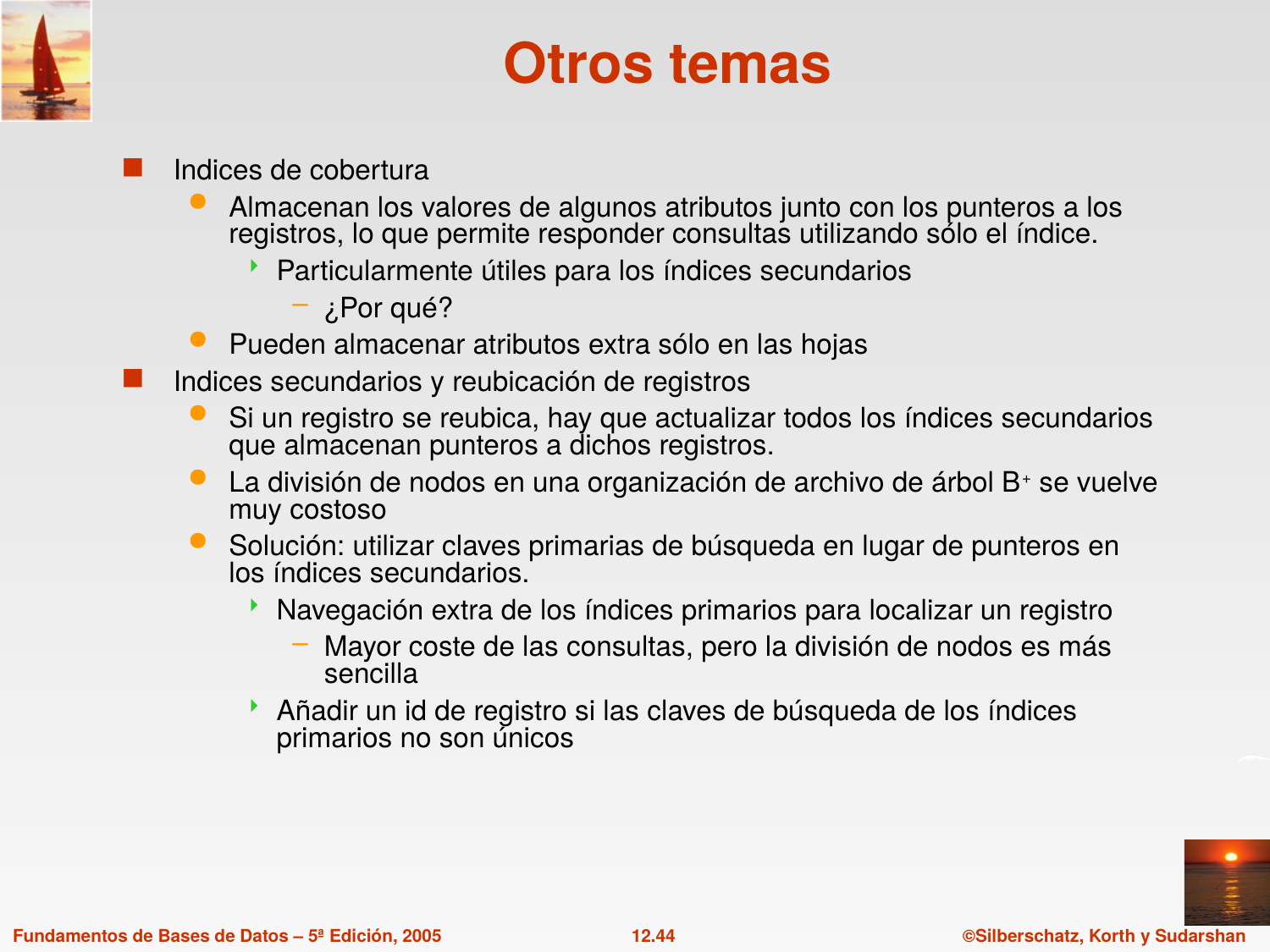

# Otros temas
Indices de cobertura
Almacenan los valores de algunos atributos junto con los punteros a los registros, lo que permite responder consultas utilizando sólo el índice.
Particularmente útiles para los índices secundarios
¿Por qué?
Pueden almacenar atributos extra sólo en las hojas
Indices secundarios y reubicación de registros
Si un registro se reubica, hay que actualizar todos los índices secundarios que almacenan punteros a dichos registros.
La división de nodos en una organización de archivo de árbol B+ se vuelve muy costoso
Solución: utilizar claves primarias de búsqueda en lugar de punteros en los índices secundarios.
Navegación extra de los índices primarios para localizar un registro
Mayor coste de las consultas, pero la división de nodos es más sencilla
Añadir un id de registro si las claves de búsqueda de los índices primarios no son únicos